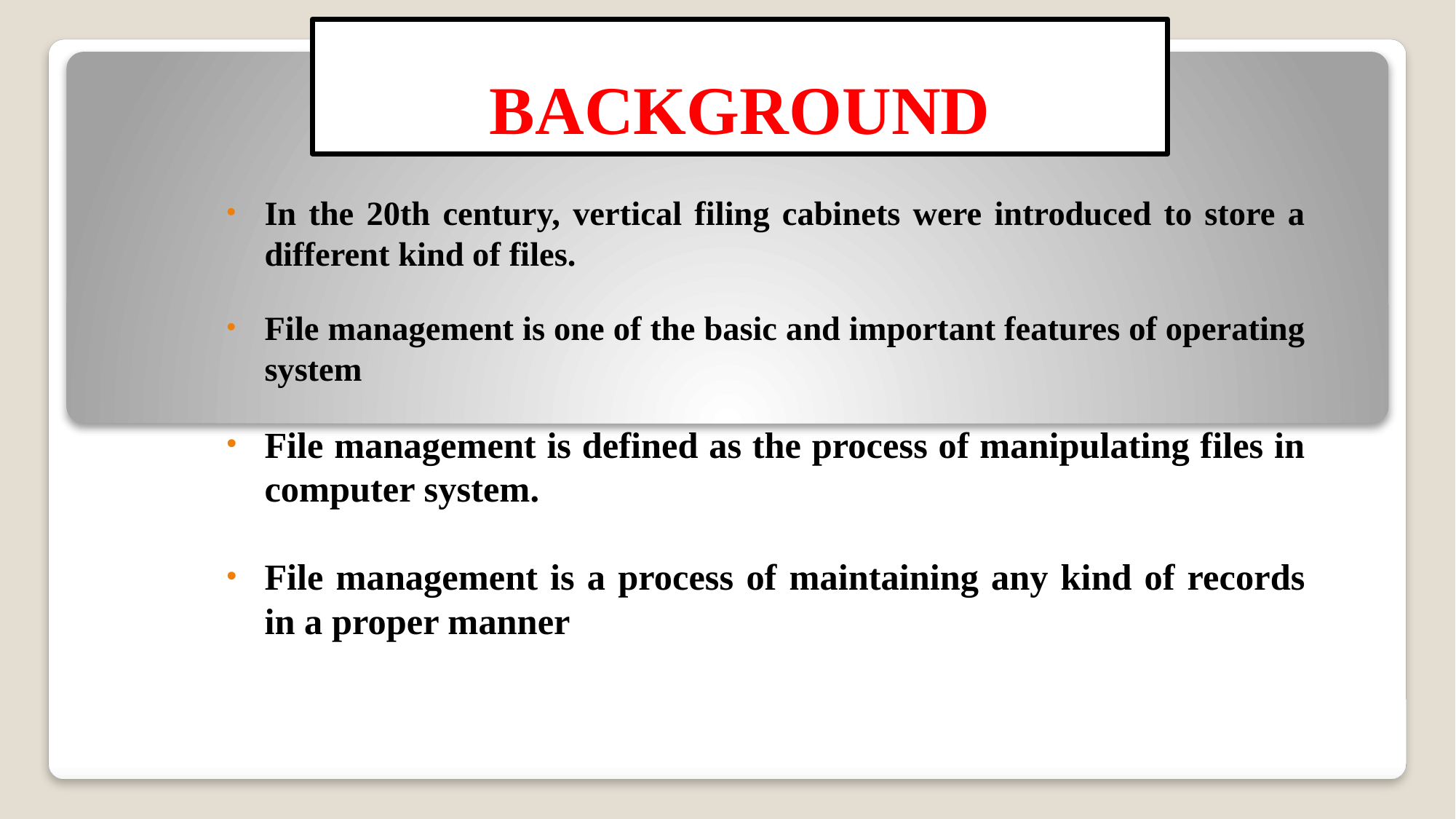

# BACKGROUND
In the 20th century, vertical filing cabinets were introduced to store a different kind of files.

File management is one of the basic and important features of operating system

File management is defined as the process of manipulating files in computer system.

File management is a process of maintaining any kind of records in a proper manner